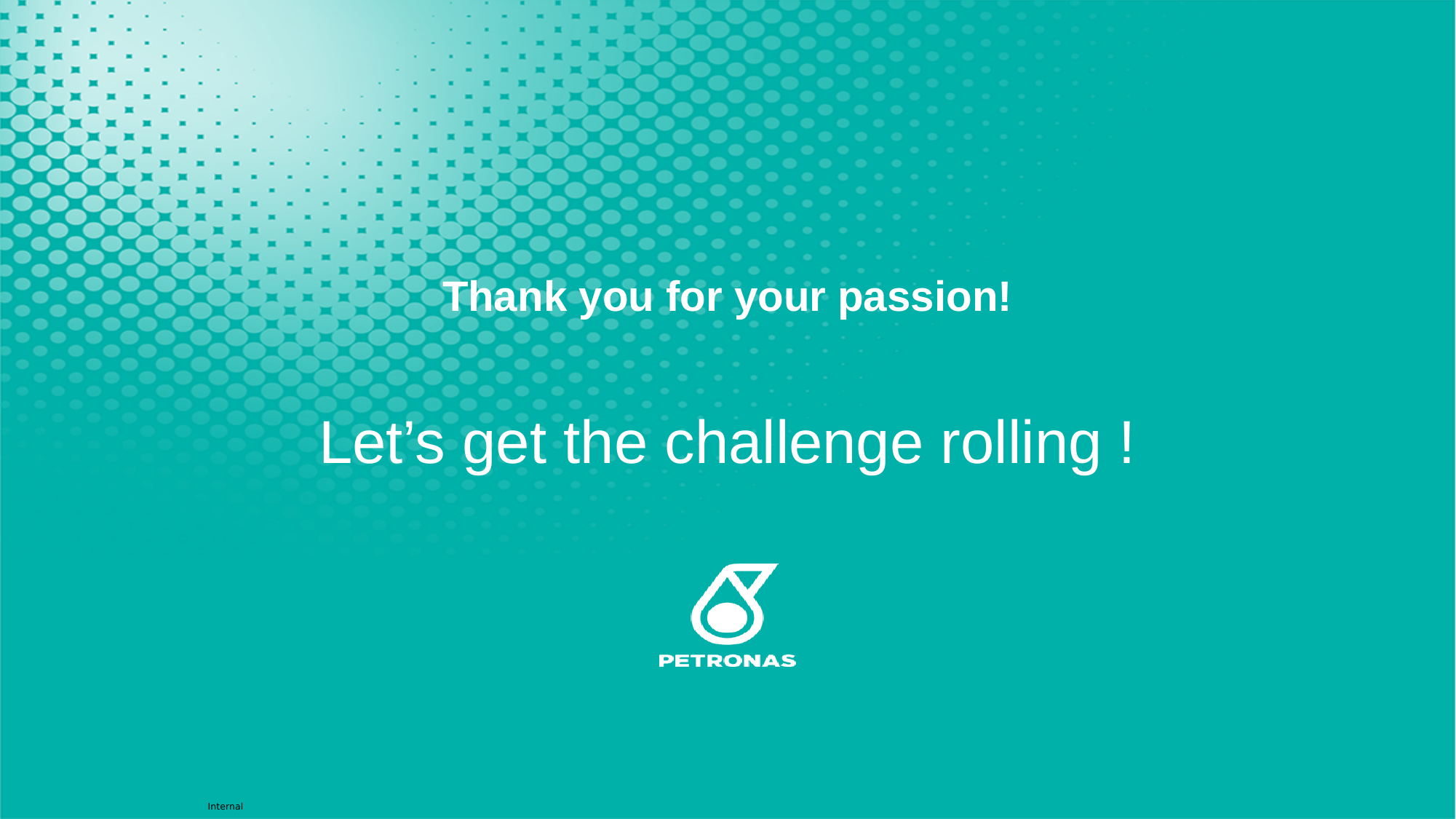

# Thank you for your passion!
Let’s get the challenge rolling !
Internal